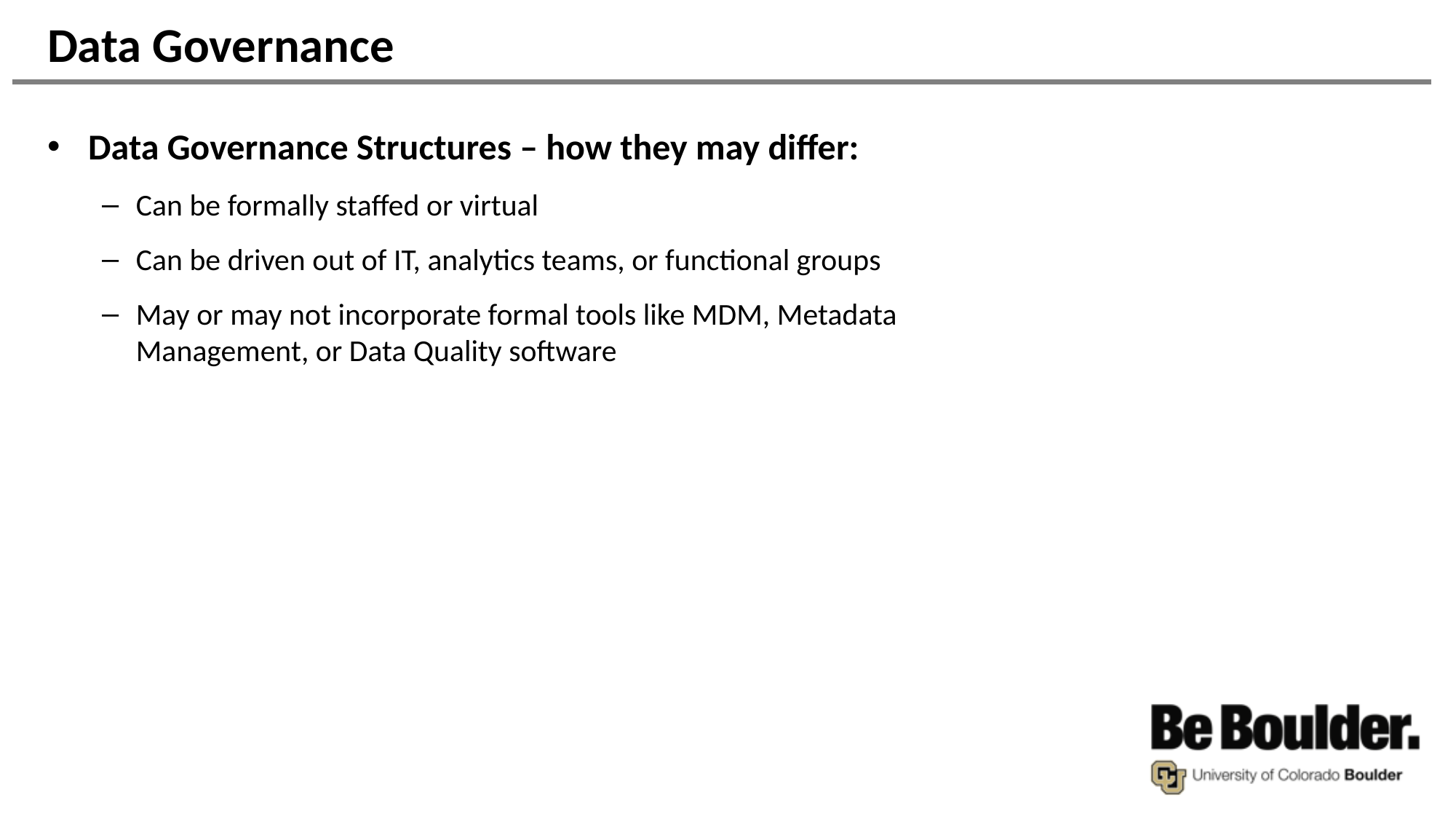

# Data Governance
Data Governance Structures – how they may differ:
Can be formally staffed or virtual
Can be driven out of IT, analytics teams, or functional groups
May or may not incorporate formal tools like MDM, Metadata Management, or Data Quality software